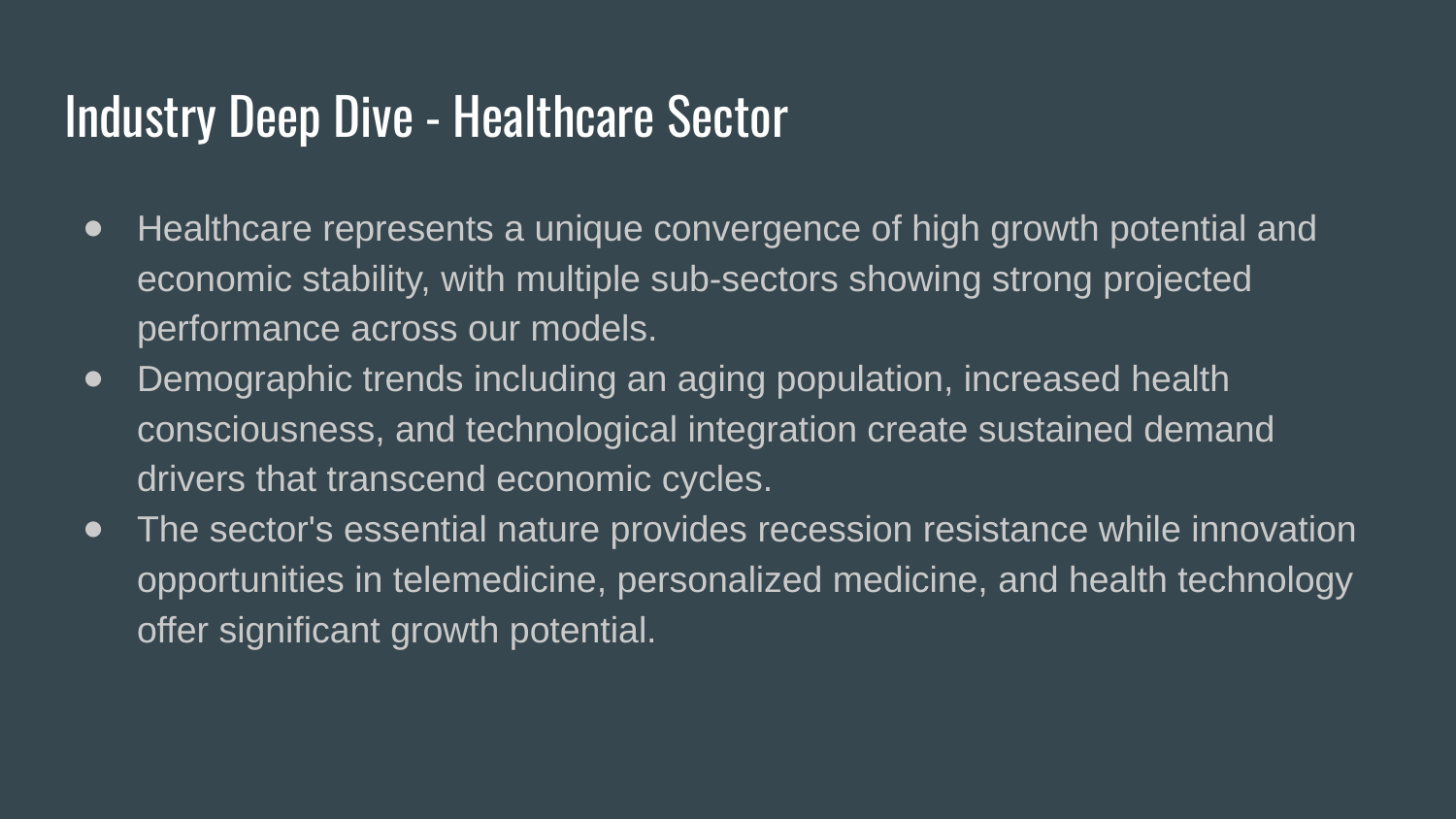

# Industry Deep Dive - Healthcare Sector
Healthcare represents a unique convergence of high growth potential and economic stability, with multiple sub-sectors showing strong projected performance across our models.
Demographic trends including an aging population, increased health consciousness, and technological integration create sustained demand drivers that transcend economic cycles.
The sector's essential nature provides recession resistance while innovation opportunities in telemedicine, personalized medicine, and health technology offer significant growth potential.